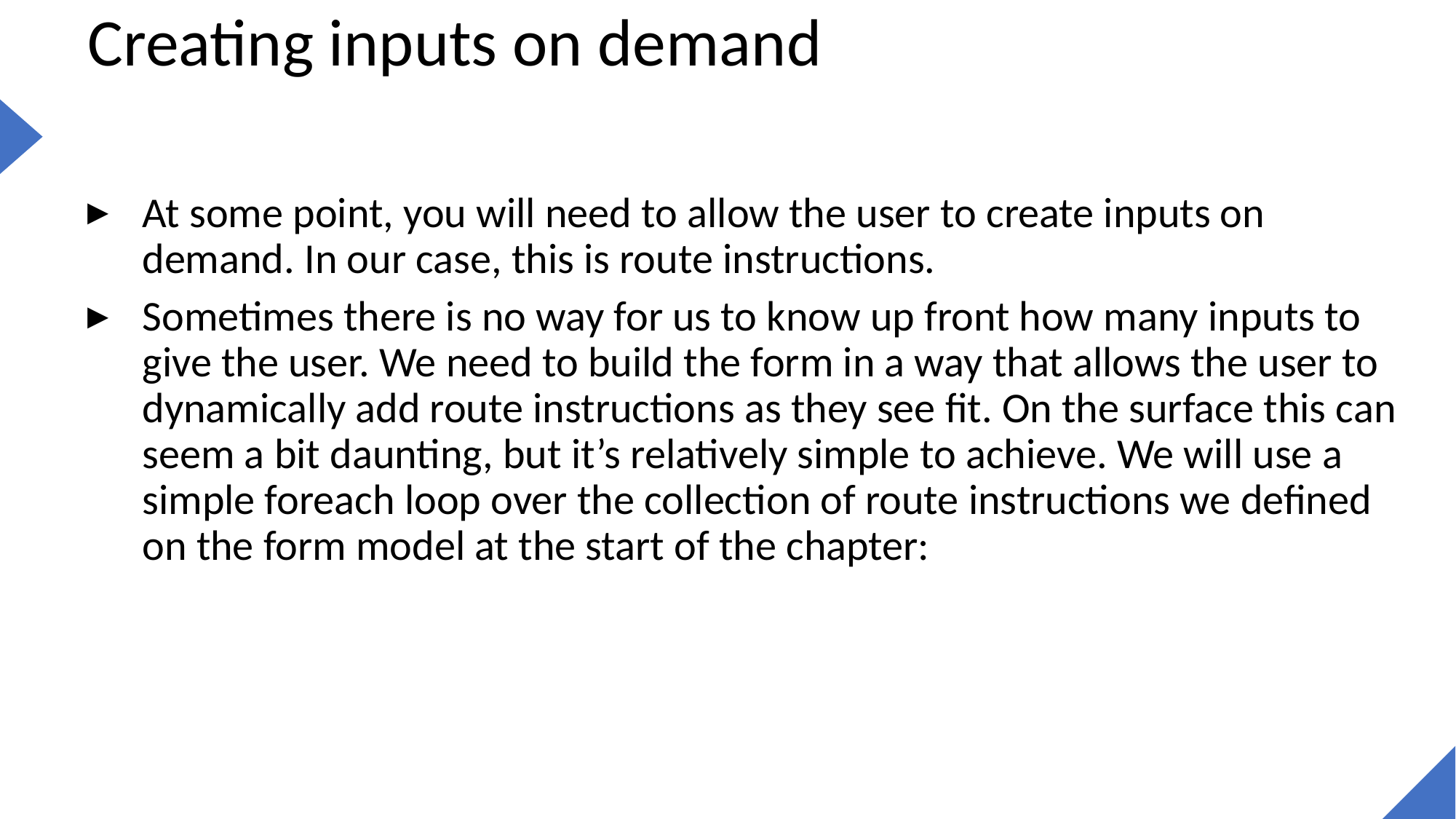

# Creating inputs on demand
At some point, you will need to allow the user to create inputs on demand. In our case, this is route instructions.
Sometimes there is no way for us to know up front how many inputs to give the user. We need to build the form in a way that allows the user to dynamically add route instructions as they see fit. On the surface this can seem a bit daunting, but it’s relatively simple to achieve. We will use a simple foreach loop over the collection of route instructions we defined on the form model at the start of the chapter: